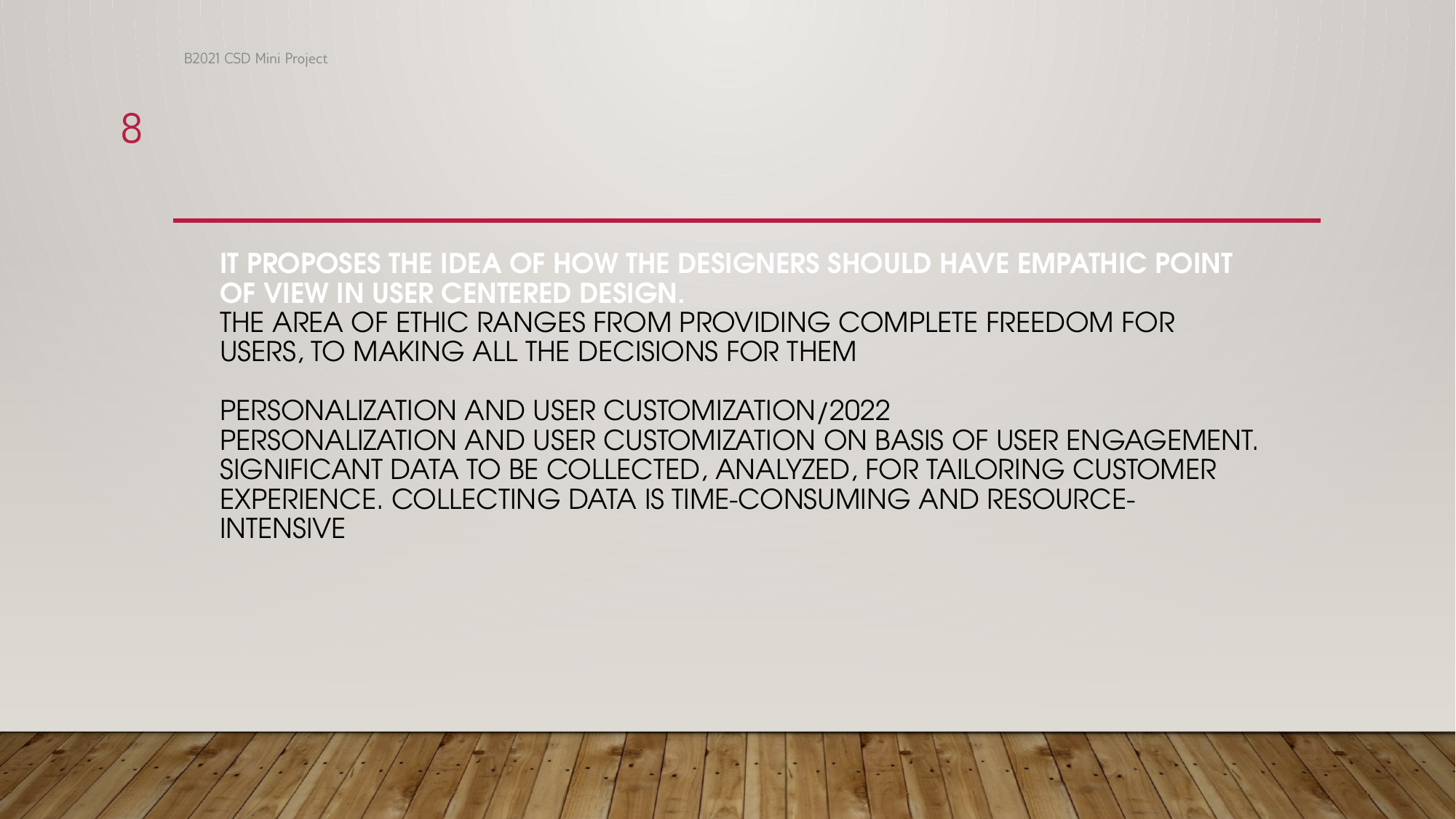

B2021 CSD Mini Project
8
# It proposes the idea of how the designers should have empathic point of view in user centered design. The area of ethic ranges from providing complete freedom for users, to making all the decisions for them Personalization and User Customization/2022 Personalization and User Customization on basis of user engagement. Significant data to be collected, analyzed, for tailoring customer experience. Collecting data is time-consuming and resource-intensive